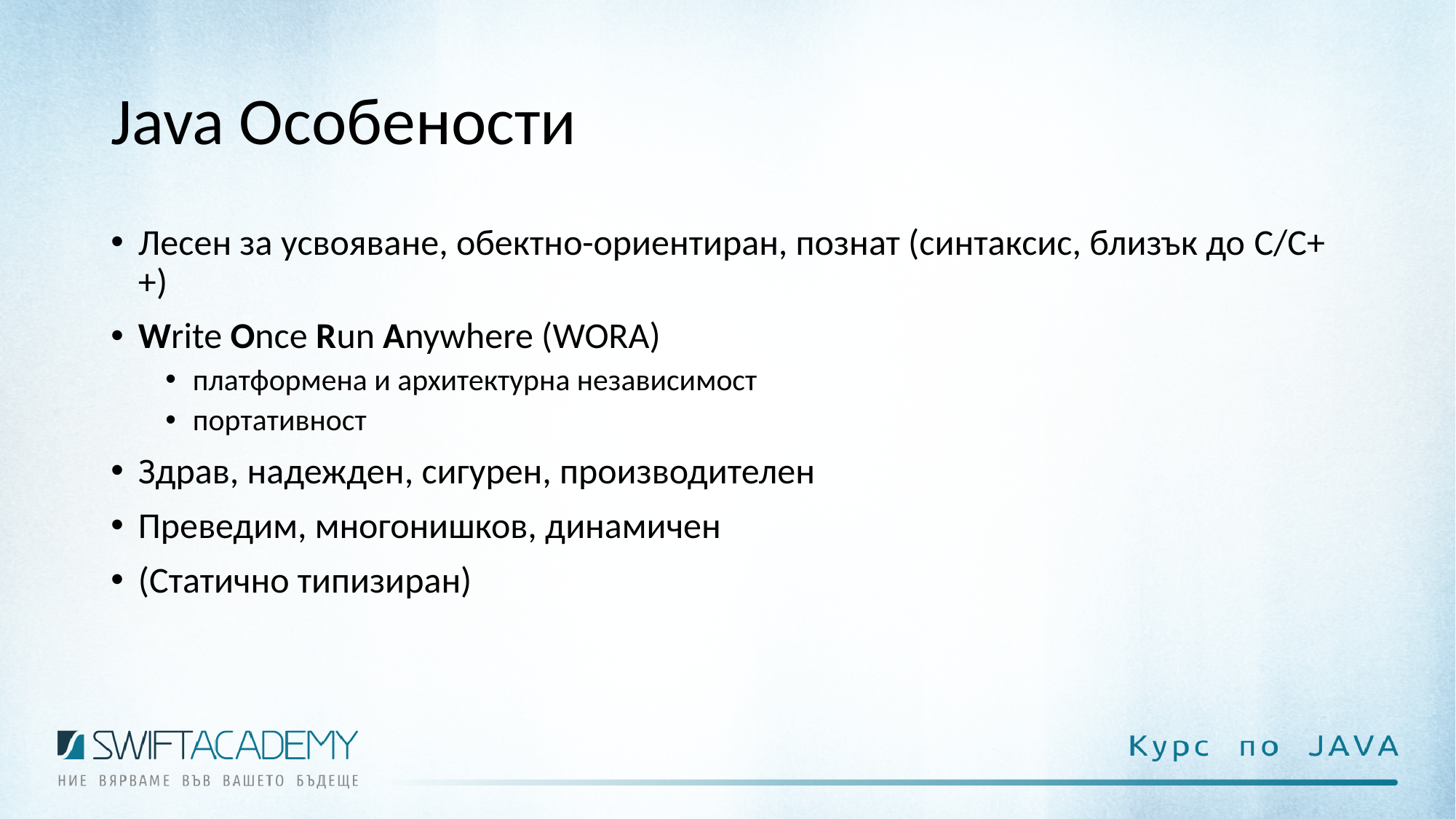

# Java Особености
Лесен за усвояване, обектно-ориентиран, познат (синтаксис, близък до C/C++)
Write Once Run Anywhere (WORA)
платформена и архитектурна независимост
портативност
Здрав, надежден, сигурен, производителен
Преведим, многонишков, динамичен
(Статично типизиран)